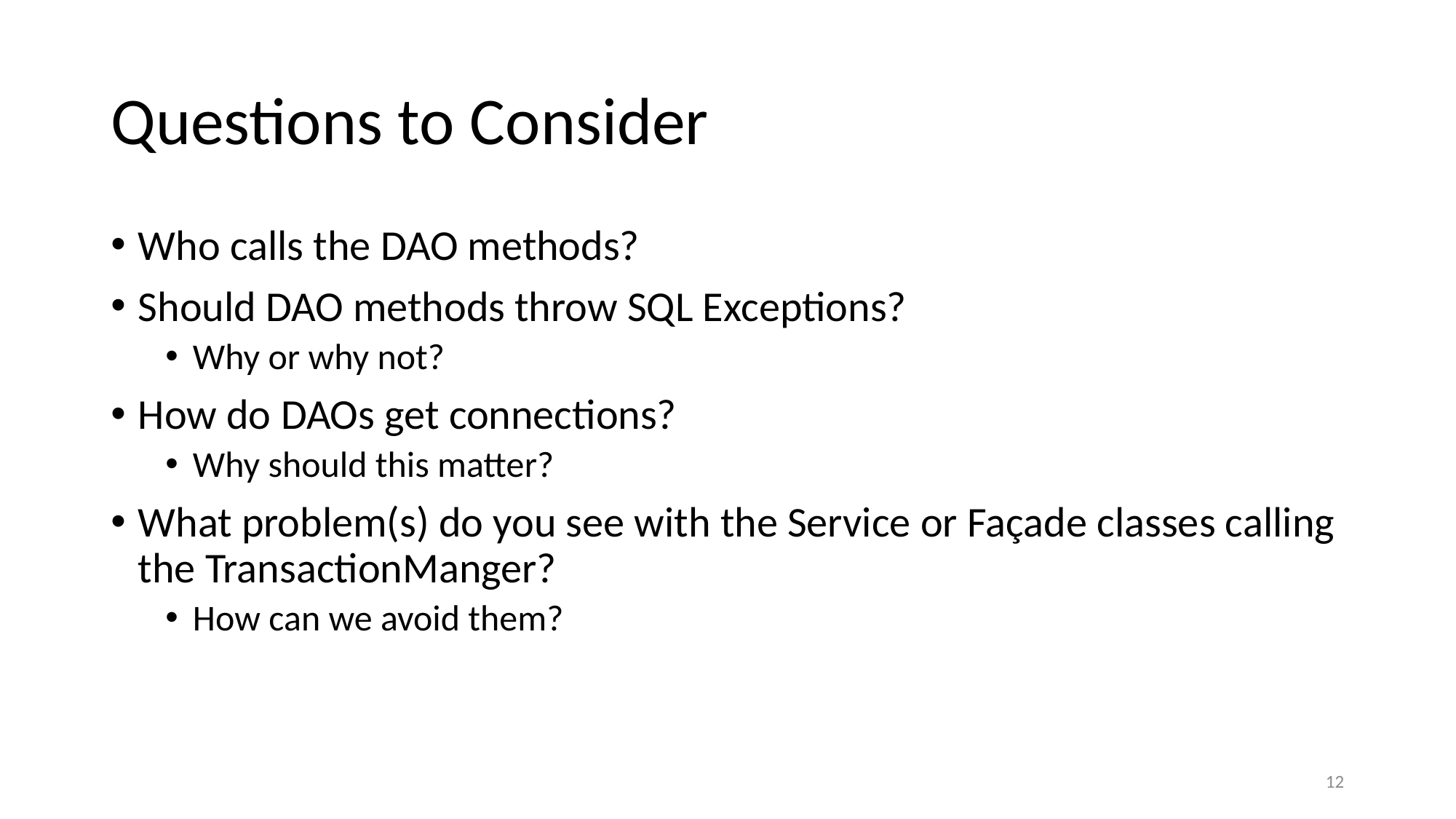

# Questions to Consider
Who calls the DAO methods?
Should DAO methods throw SQL Exceptions?
Why or why not?
How do DAOs get connections?
Why should this matter?
What problem(s) do you see with the Service or Façade classes calling the TransactionManger?
How can we avoid them?

12